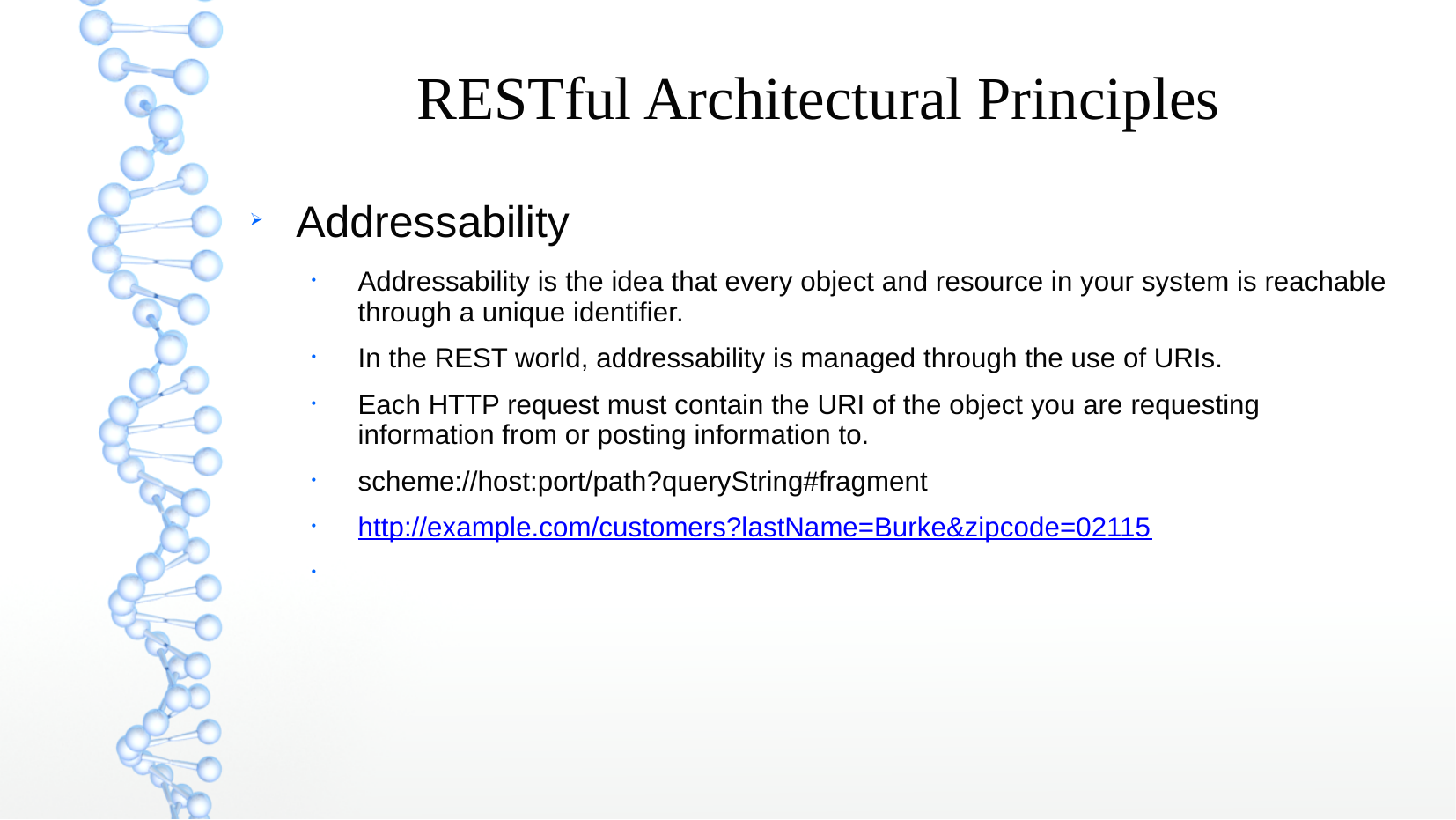

RESTful Architectural Principles
Addressability
Addressability is the idea that every object and resource in your system is reachable through a unique identifier.
In the REST world, addressability is managed through the use of URIs.
Each HTTP request must contain the URI of the object you are requesting information from or posting information to.
scheme://host:port/path?queryString#fragment
http://example.com/customers?lastName=Burke&zipcode=02115